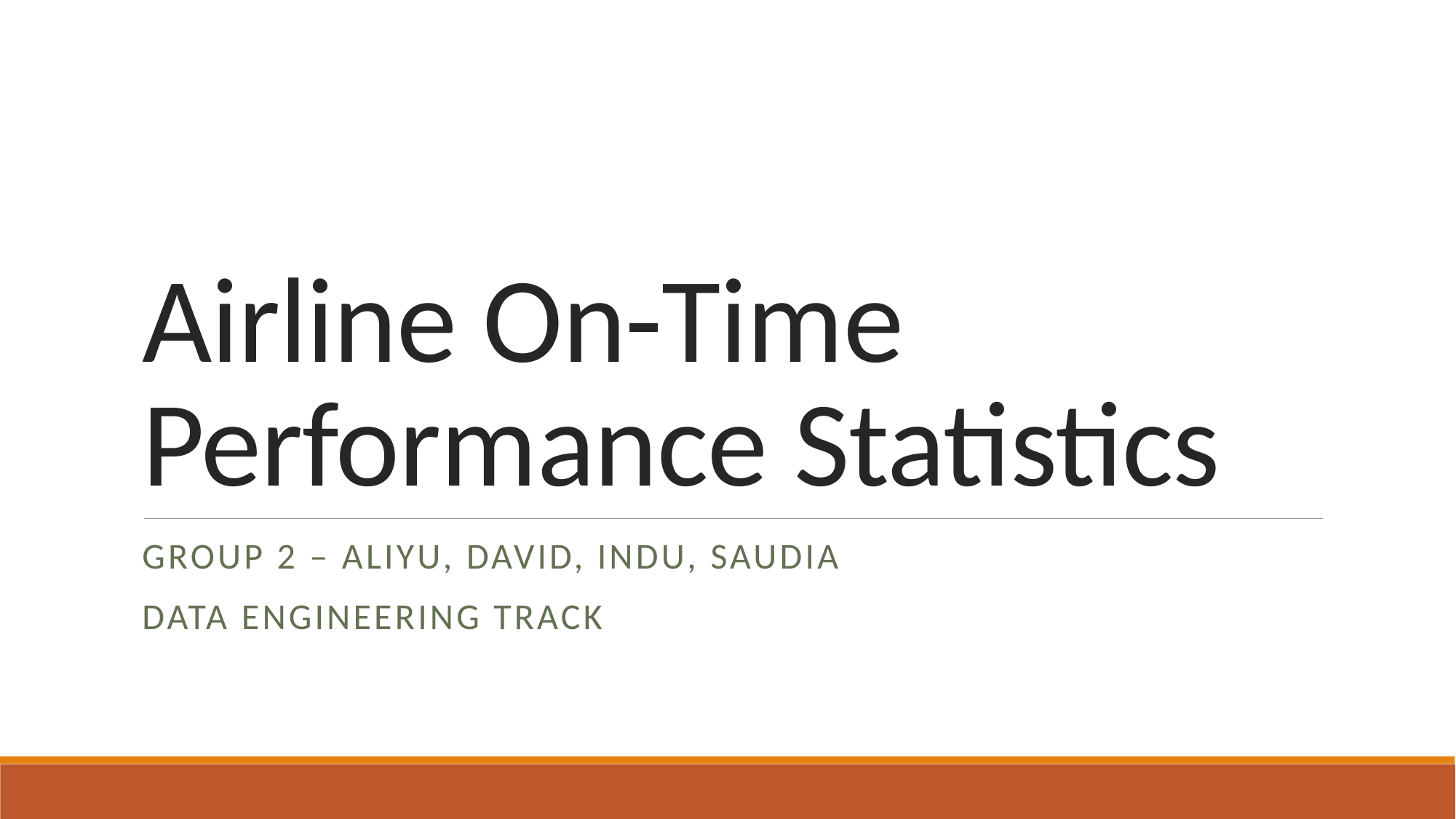

# Airline On-Time Performance Statistics
Group 2 – Aliyu, David, Indu, Saudia
Data Engineering track